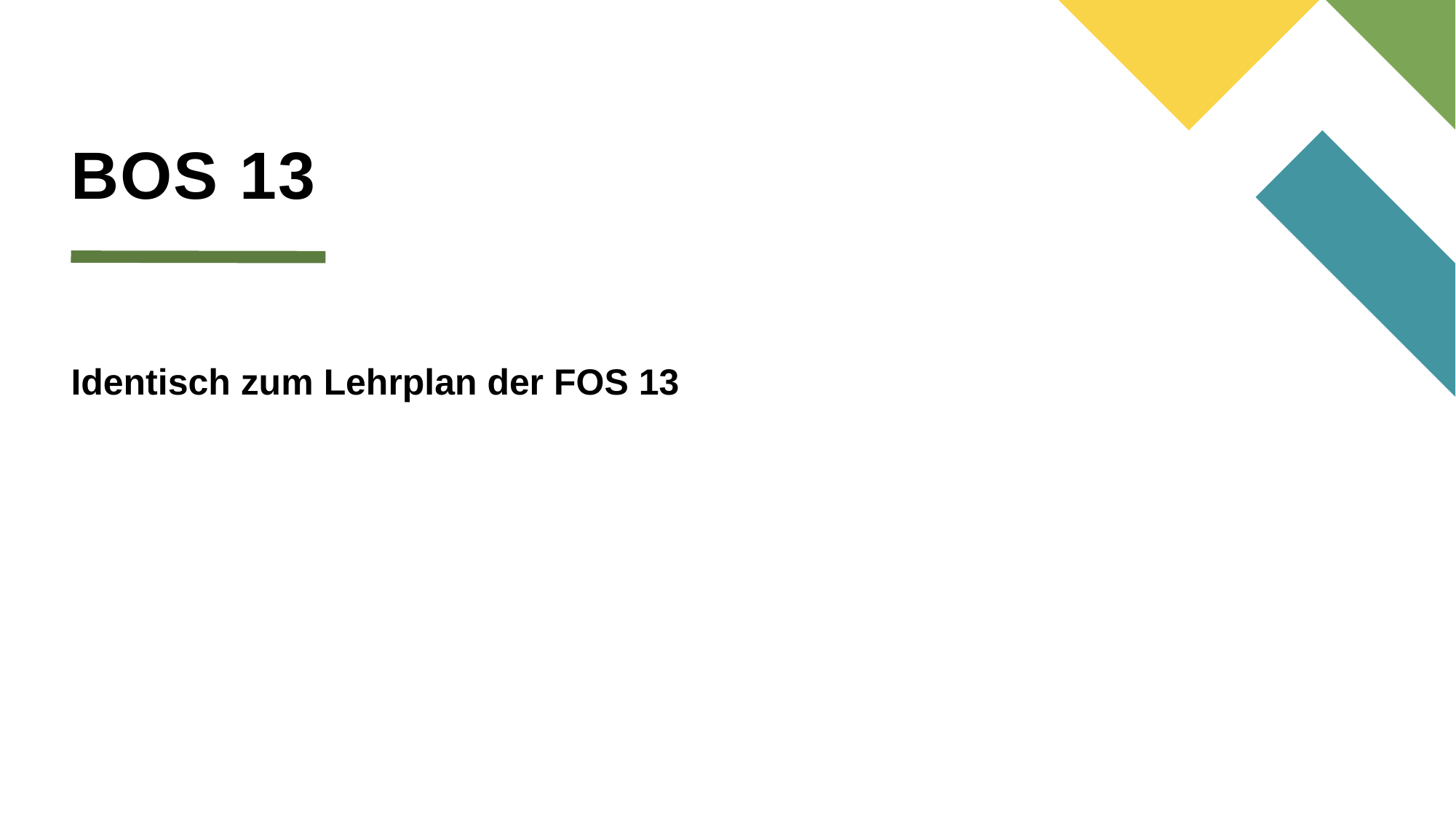

# BOS 13

Identisch zum Lehrplan der FOS 13